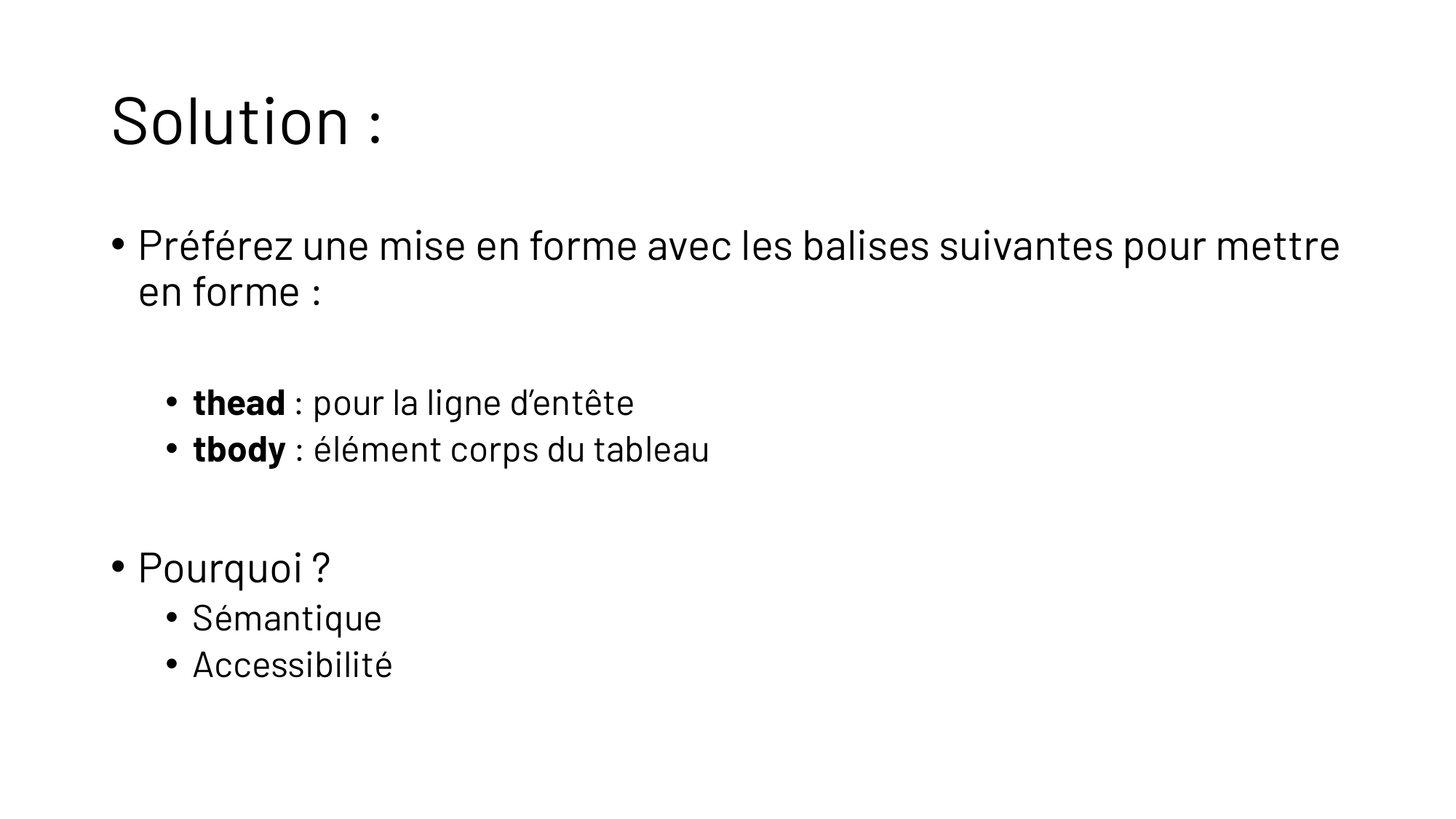

# Solution :
Préférez une mise en forme avec les balises suivantes pour mettre en forme :

thead : pour la ligne d’entête
tbody : élément corps du tableau

Pourquoi ?
Sémantique
Accessibilité